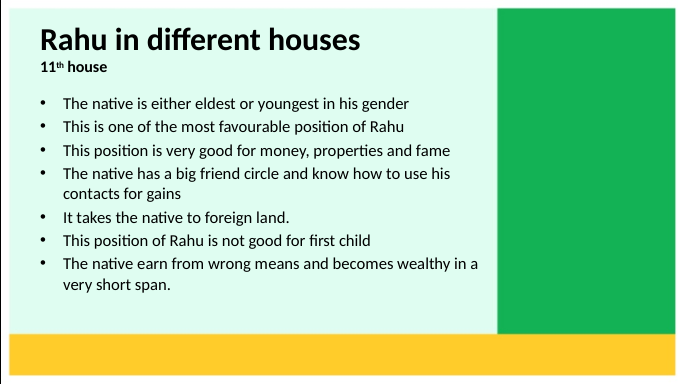

# Rahu in different houses 11th house
The native is either eldest or youngest in his gender
This is one of the most favourable position of Rahu
This position is very good for money, properties and fame
The native has a big friend circle and know how to use his contacts for gains
It takes the native to foreign land.
This position of Rahu is not good for first child
The native earn from wrong means and becomes wealthy in a very short span.